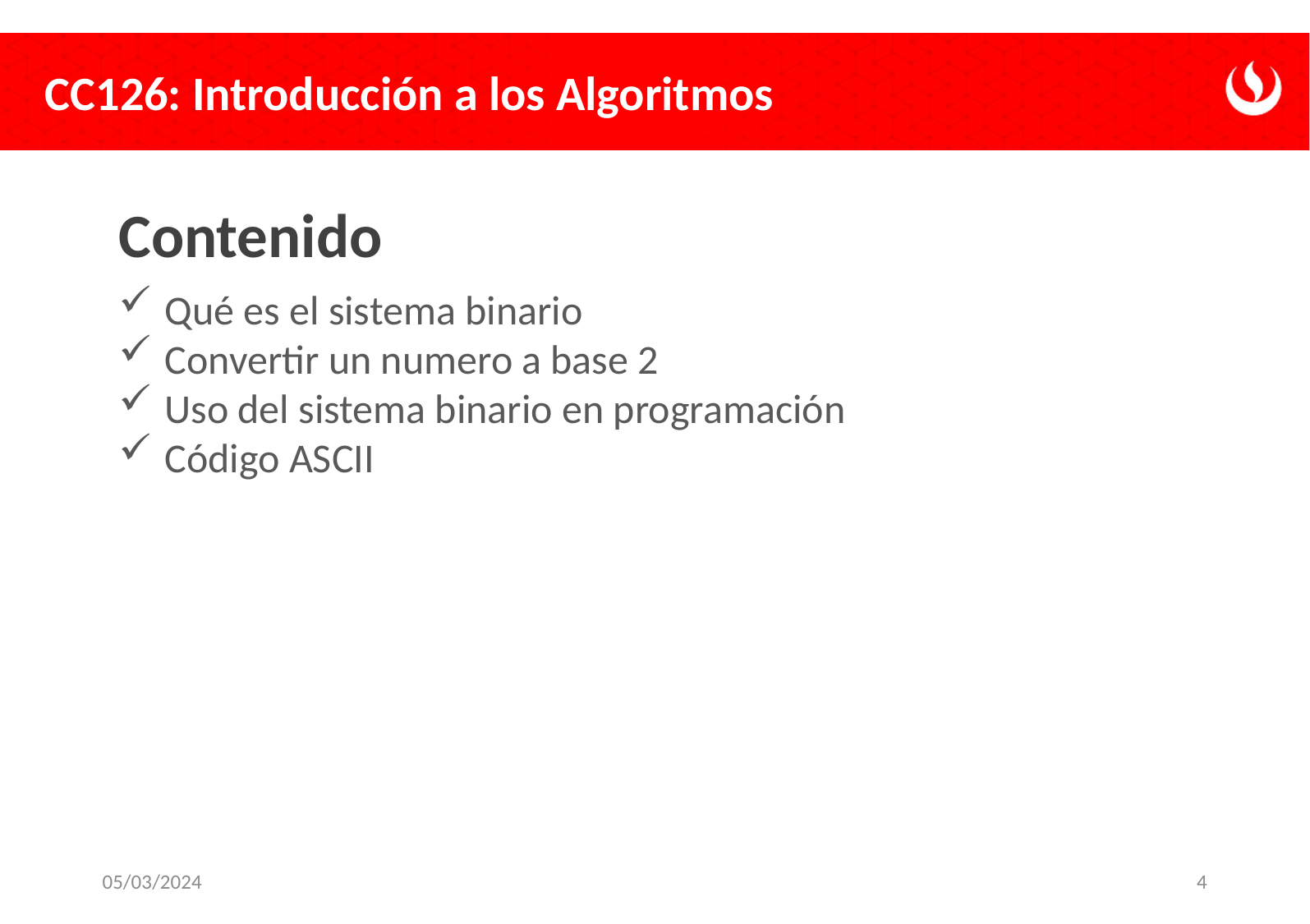

Contenido
Qué es el sistema binario
Convertir un numero a base 2
Uso del sistema binario en programación
Código ASCII

05/03/2024
4